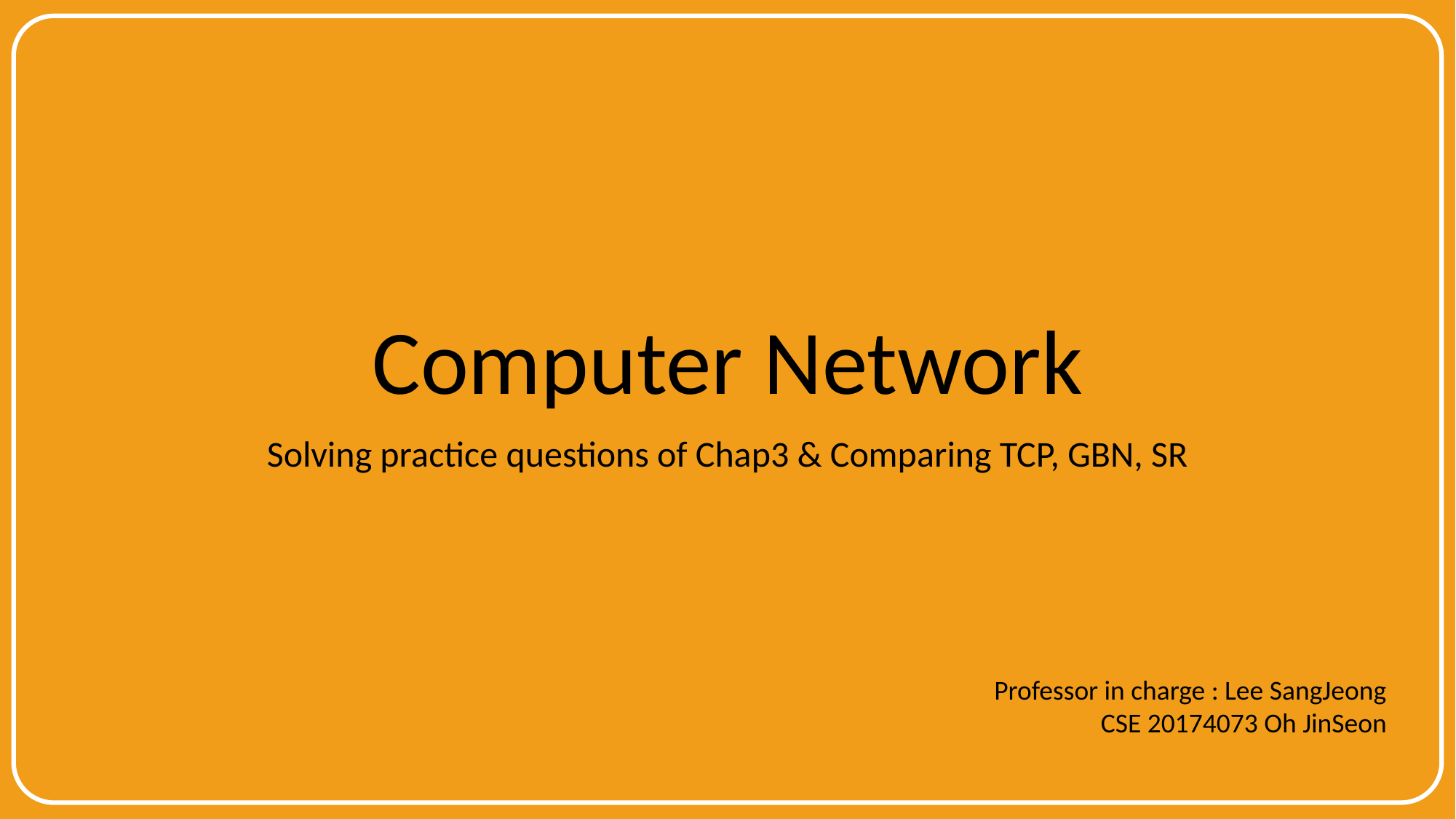

# Computer Network
Solving practice questions of Chap3 & Comparing TCP, GBN, SR
Professor in charge : Lee SangJeong
CSE 20174073 Oh JinSeon